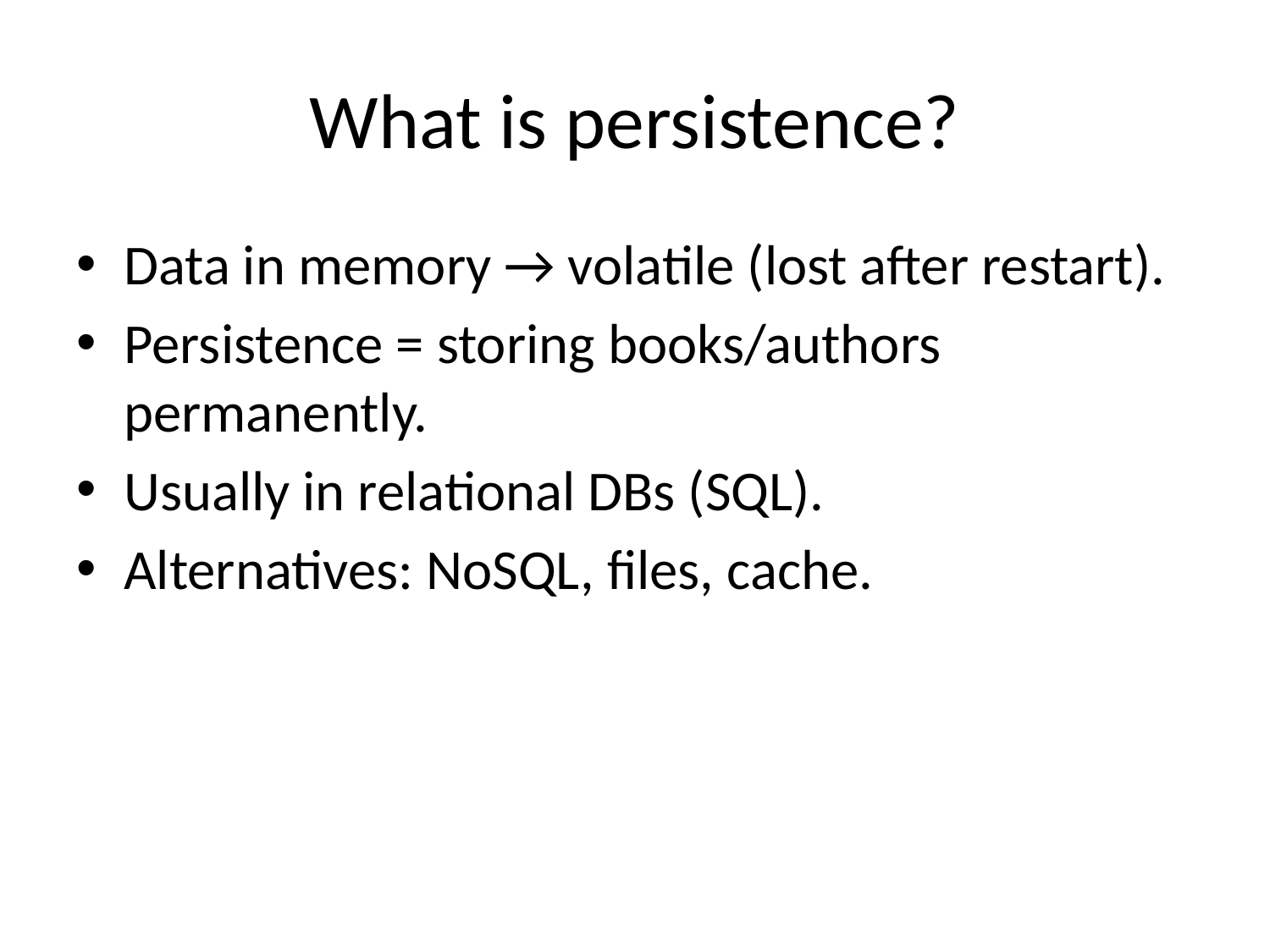

# What is persistence?
Data in memory → volatile (lost after restart).
Persistence = storing books/authors permanently.
Usually in relational DBs (SQL).
Alternatives: NoSQL, files, cache.